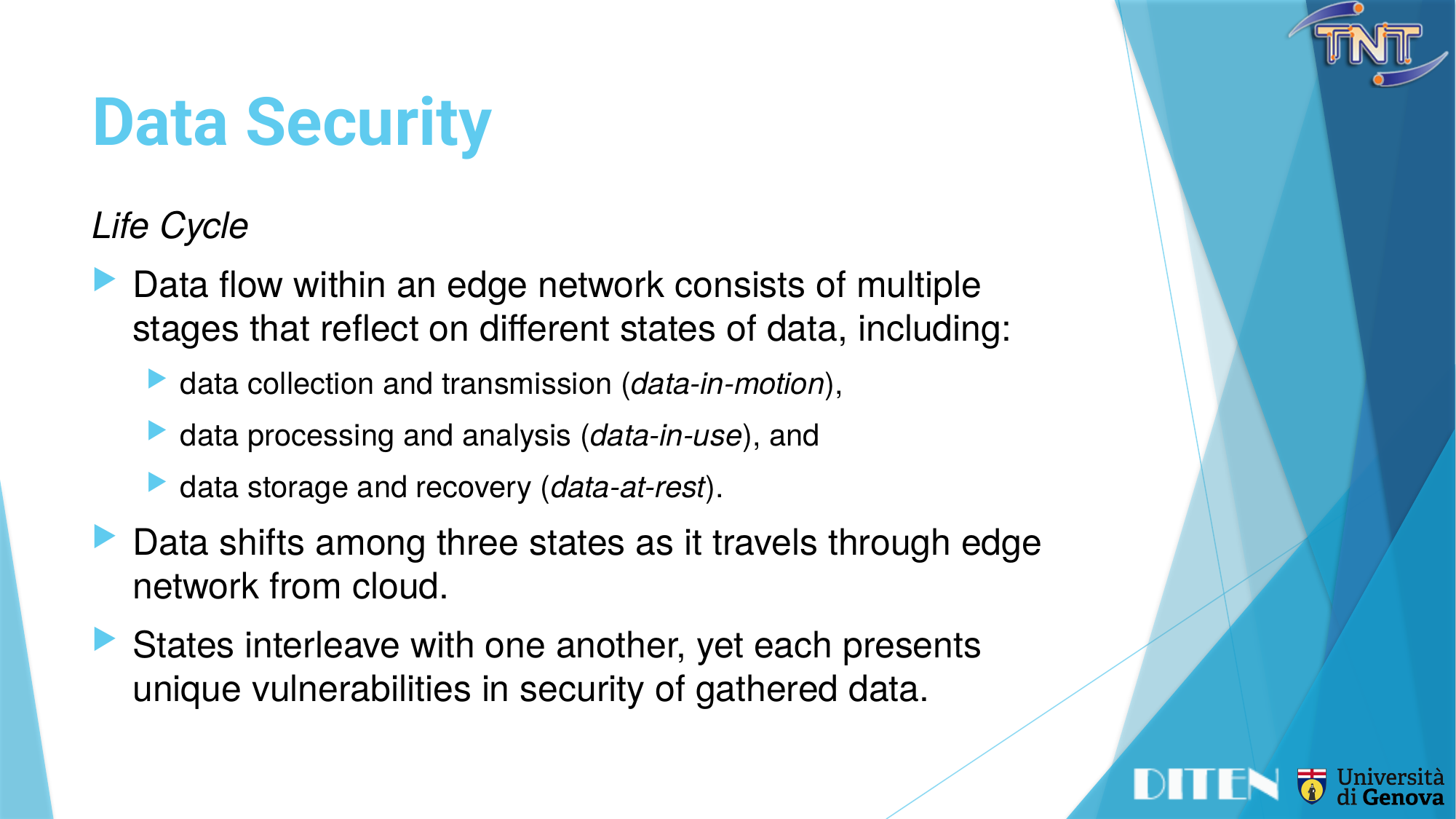

# Data Security
Life Cycle
Data flow within an edge network consists of multiple stages that reflect on different states of data, including:
data collection and transmission (data-in-motion),
data processing and analysis (data-in-use), and
data storage and recovery (data-at-rest).
Data shifts among three states as it travels through edge network from cloud.
States interleave with one another, yet each presents unique vulnerabilities in security of gathered data.